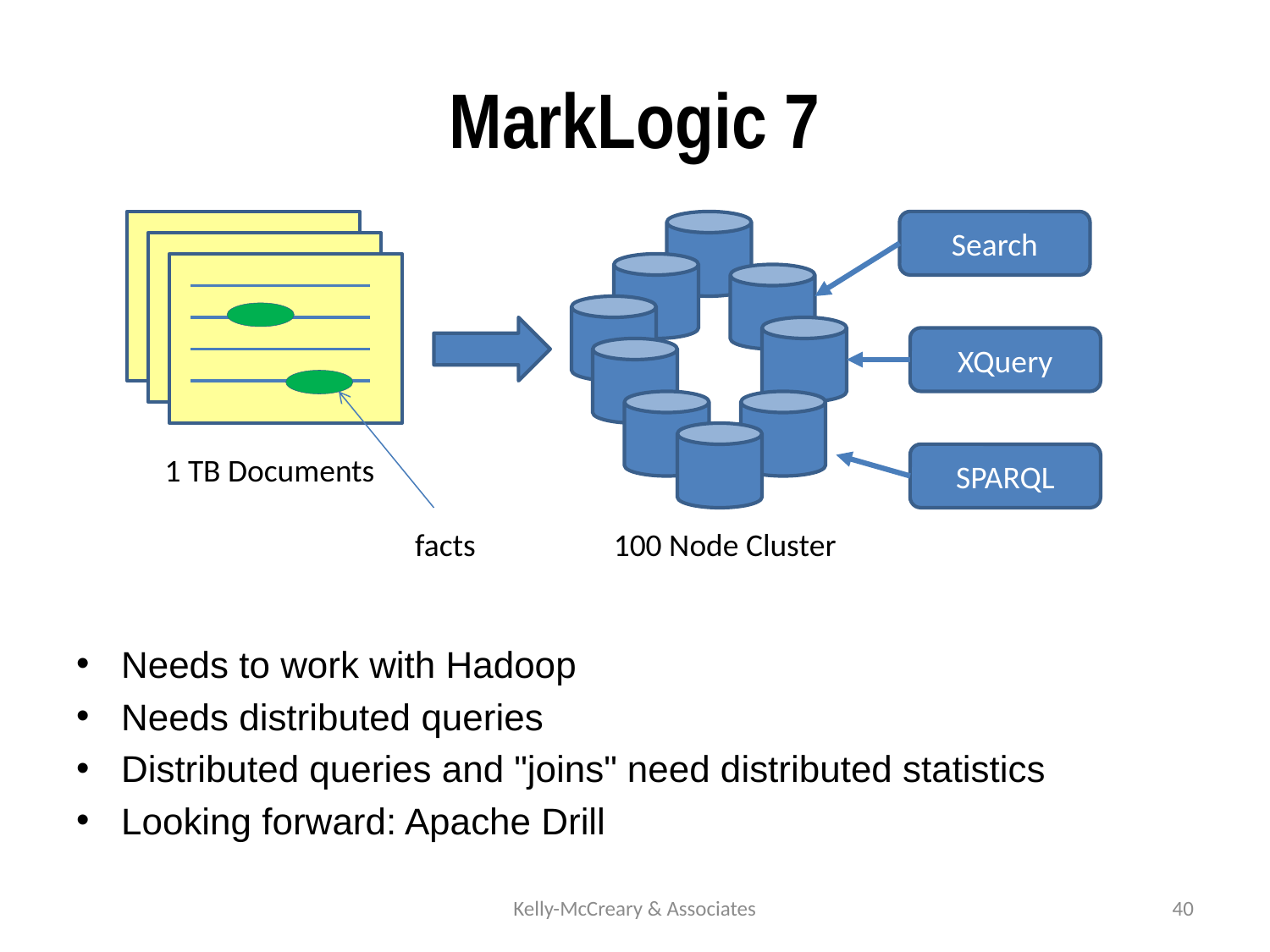

# MarkLogic 7

Search

XQuery

1 TB Documents
SPARQL
facts
100 Node Cluster
Needs to work with Hadoop
Needs distributed queries
Distributed queries and "joins" need distributed statistics
Looking forward: Apache Drill
Kelly-McCreary & Associates
40